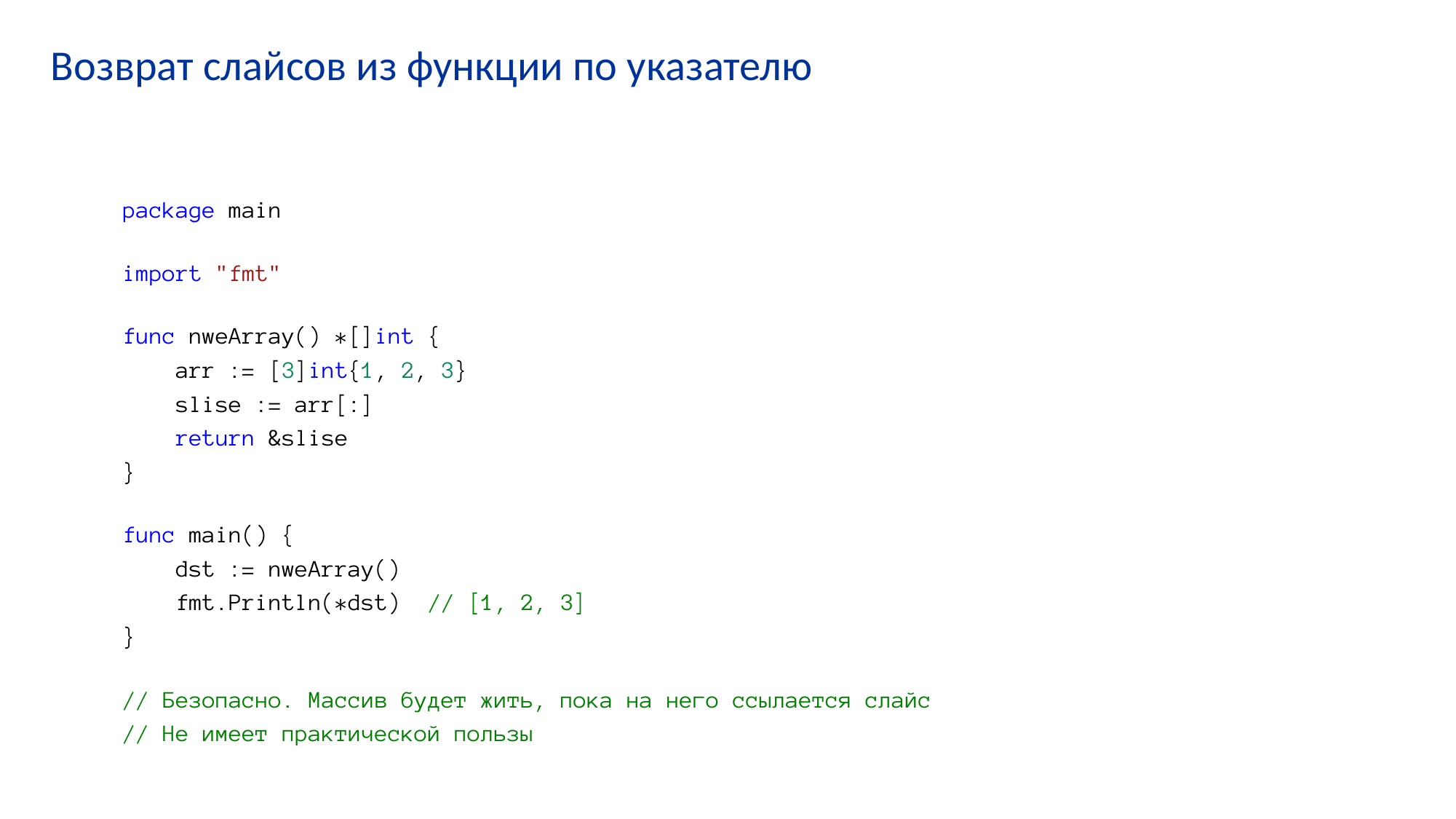

# Возврат слайсов из функции по указателю
package main
import "fmt"
func nweArray() *[]int {
    arr := [3]int{1, 2, 3}
    slise := arr[:]
    return &slise
}
func main() {
    dst := nweArray()
    fmt.Println(*dst)  // [1, 2, 3]
}
// Безопасно. Массив будет жить, пока на него ссылается слайс
// Не имеет практической пользы